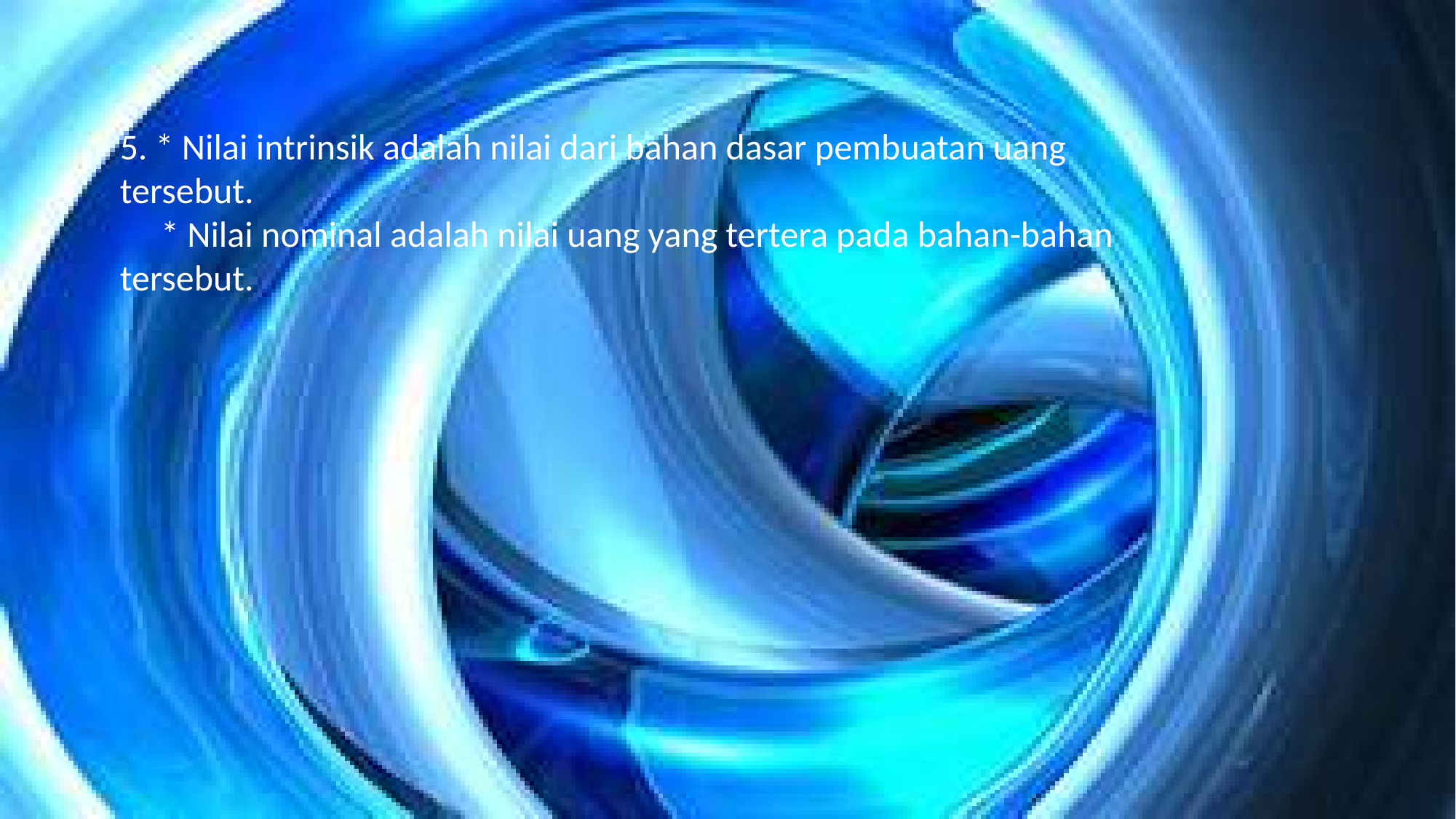

5. * Nilai intrinsik adalah nilai dari bahan dasar pembuatan uang tersebut.
     * Nilai nominal adalah nilai uang yang tertera pada bahan-bahan tersebut.